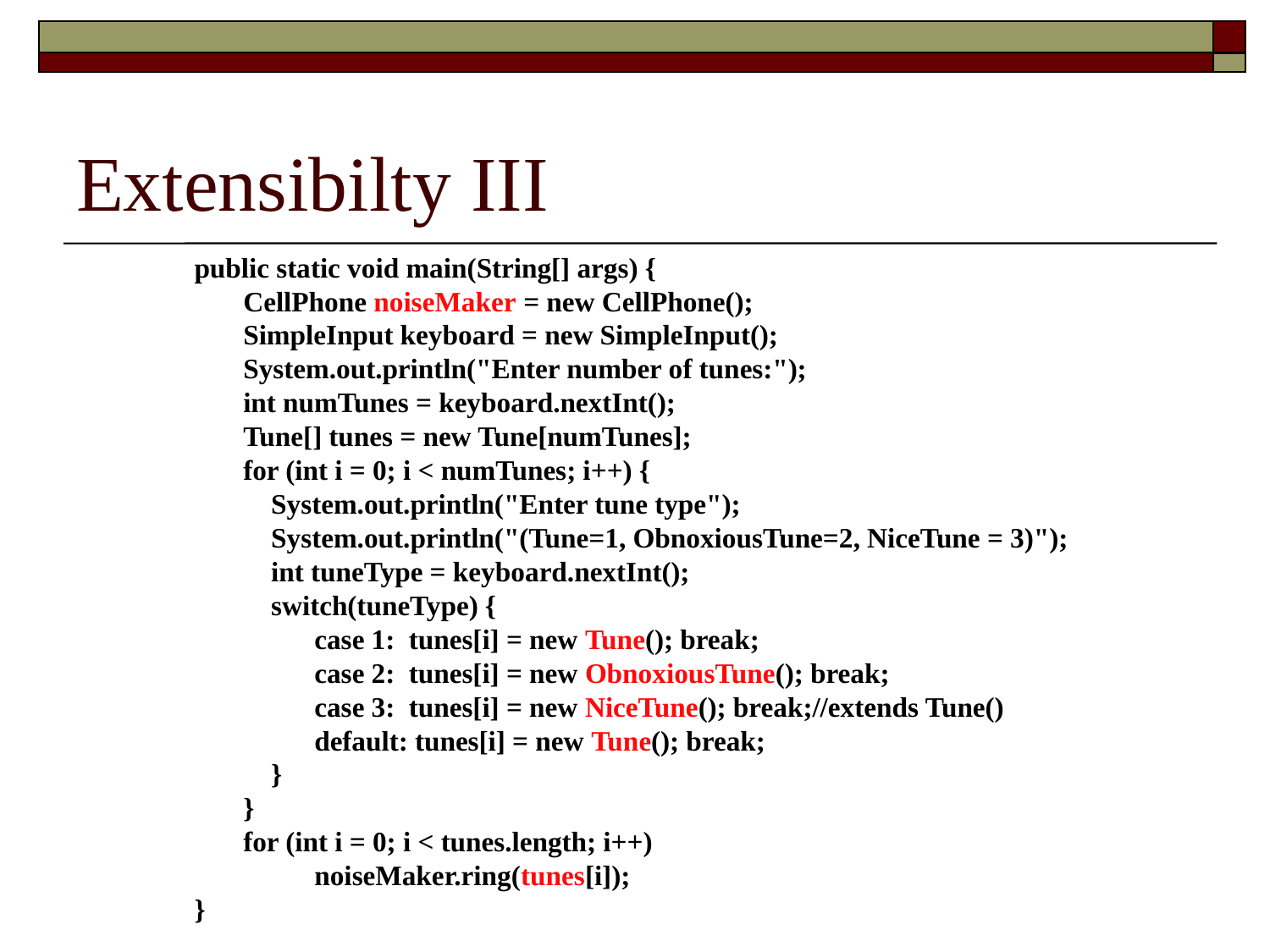

# Extensibilty III
 public static void main(String[] args) {
        CellPhone noiseMaker = new CellPhone();
        SimpleInput keyboard = new SimpleInput();
        System.out.println("Enter number of tunes:");
        int numTunes = keyboard.nextInt();
        Tune[] tunes = new Tune[numTunes];
        for (int i = 0; i < numTunes; i++) {
            System.out.println("Enter tune type");
            System.out.println("(Tune=1, ObnoxiousTune=2, NiceTune = 3)");
            int tuneType = keyboard.nextInt();
            switch(tuneType) {
        	case 1:  tunes[i] = new Tune(); break;
        	case 2:  tunes[i] = new ObnoxiousTune(); break;
        	case 3:  tunes[i] = new NiceTune(); break;//extends Tune()
            	default: tunes[i] = new Tune(); break;
            }
        }
        for (int i = 0; i < tunes.length; i++)
        	noiseMaker.ring(tunes[i]);
 }